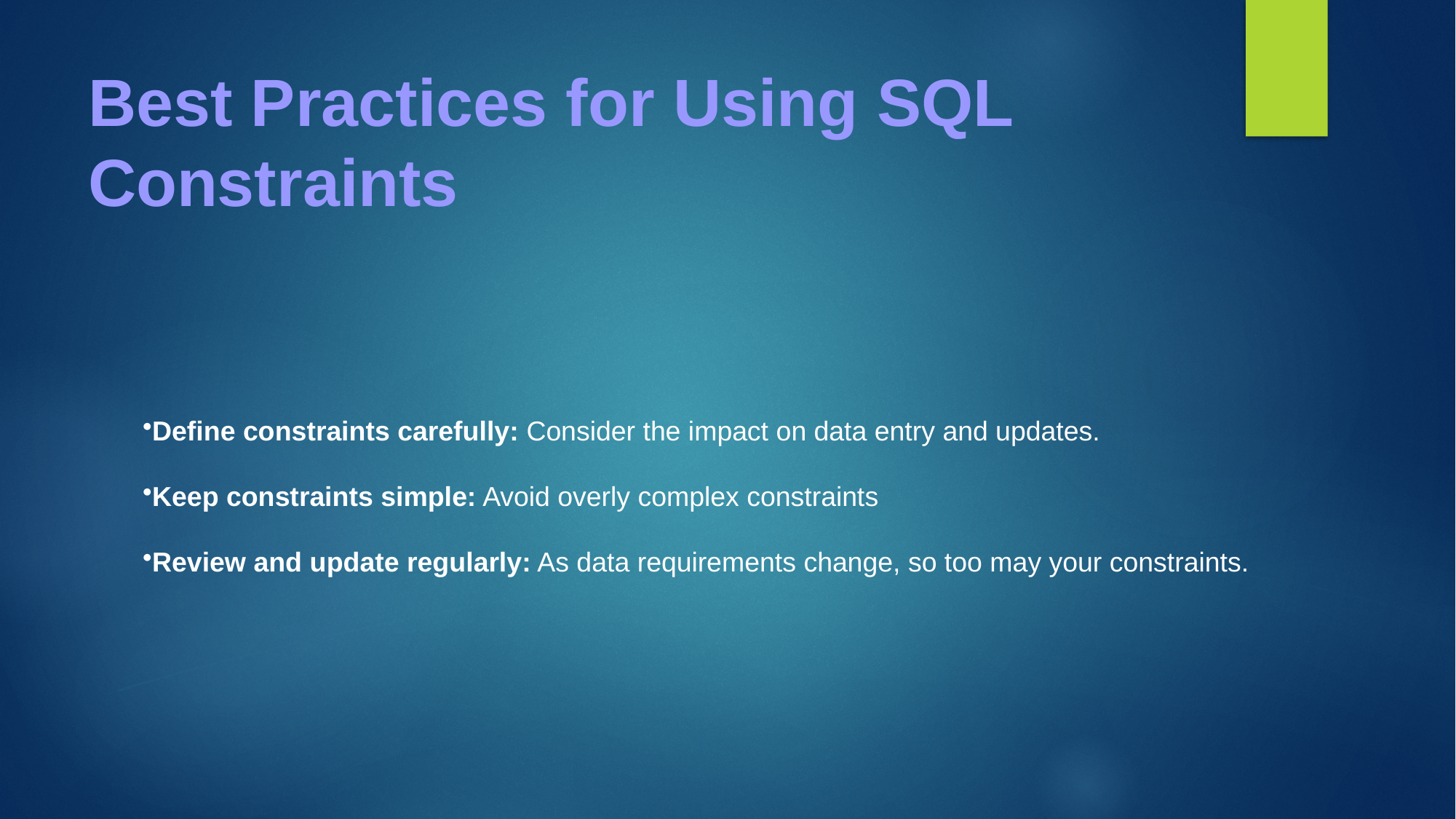

# Best Practices for Using SQL Constraints
Define constraints carefully: Consider the impact on data entry and updates.

Keep constraints simple: Avoid overly complex constraints

Review and update regularly: As data requirements change, so too may your constraints.